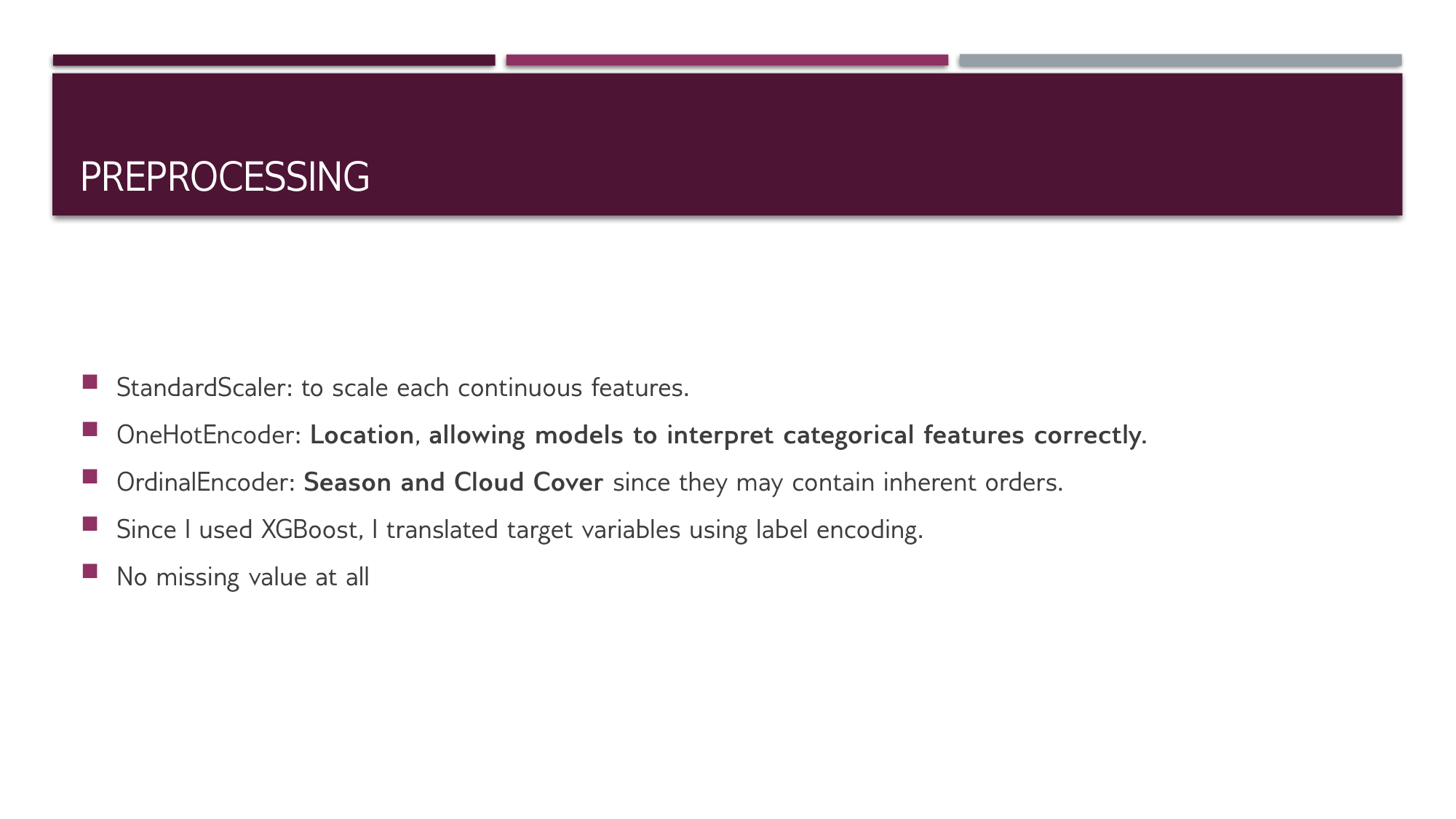

# Preprocessing
StandardScaler: to scale each continuous features.
OneHotEncoder: Location, allowing models to interpret categorical features correctly.
OrdinalEncoder: Season and Cloud Cover since they may contain inherent orders.
Since I used XGBoost, I translated target variables using label encoding.
No missing value at all